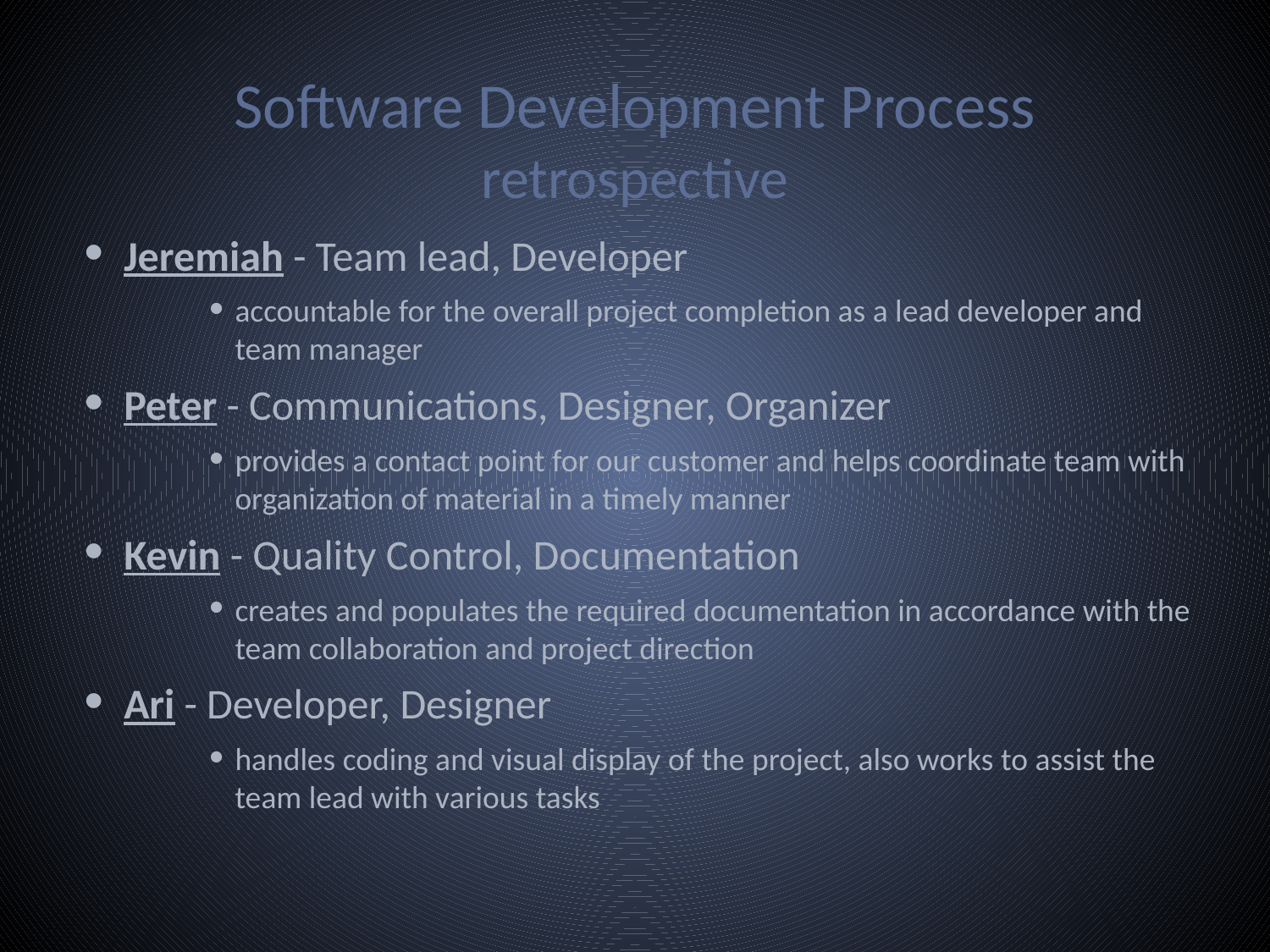

# Software Development Process retrospective
Jeremiah - Team lead, Developer
accountable for the overall project completion as a lead developer and team manager
Peter - Communications, Designer, Organizer
provides a contact point for our customer and helps coordinate team with organization of material in a timely manner
Kevin - Quality Control, Documentation
creates and populates the required documentation in accordance with the team collaboration and project direction
Ari - Developer, Designer
handles coding and visual display of the project, also works to assist the team lead with various tasks